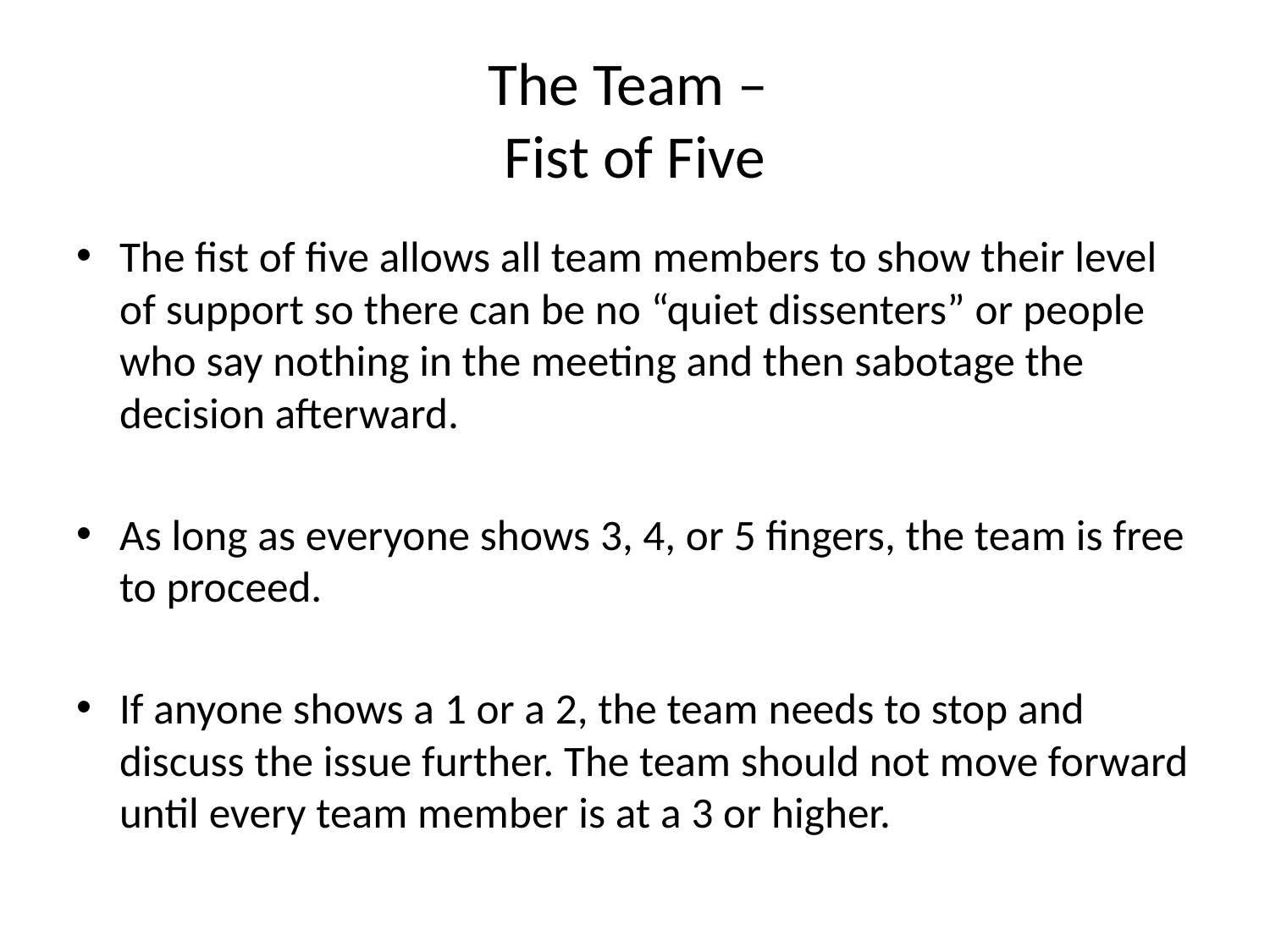

# The Team – Fist of Five
The fist of five allows all team members to show their level of support so there can be no “quiet dissenters” or people who say nothing in the meeting and then sabotage the decision afterward.

As long as everyone shows 3, 4, or 5 fingers, the team is free to proceed.

If anyone shows a 1 or a 2, the team needs to stop and discuss the issue further. The team should not move forward until every team member is at a 3 or higher.